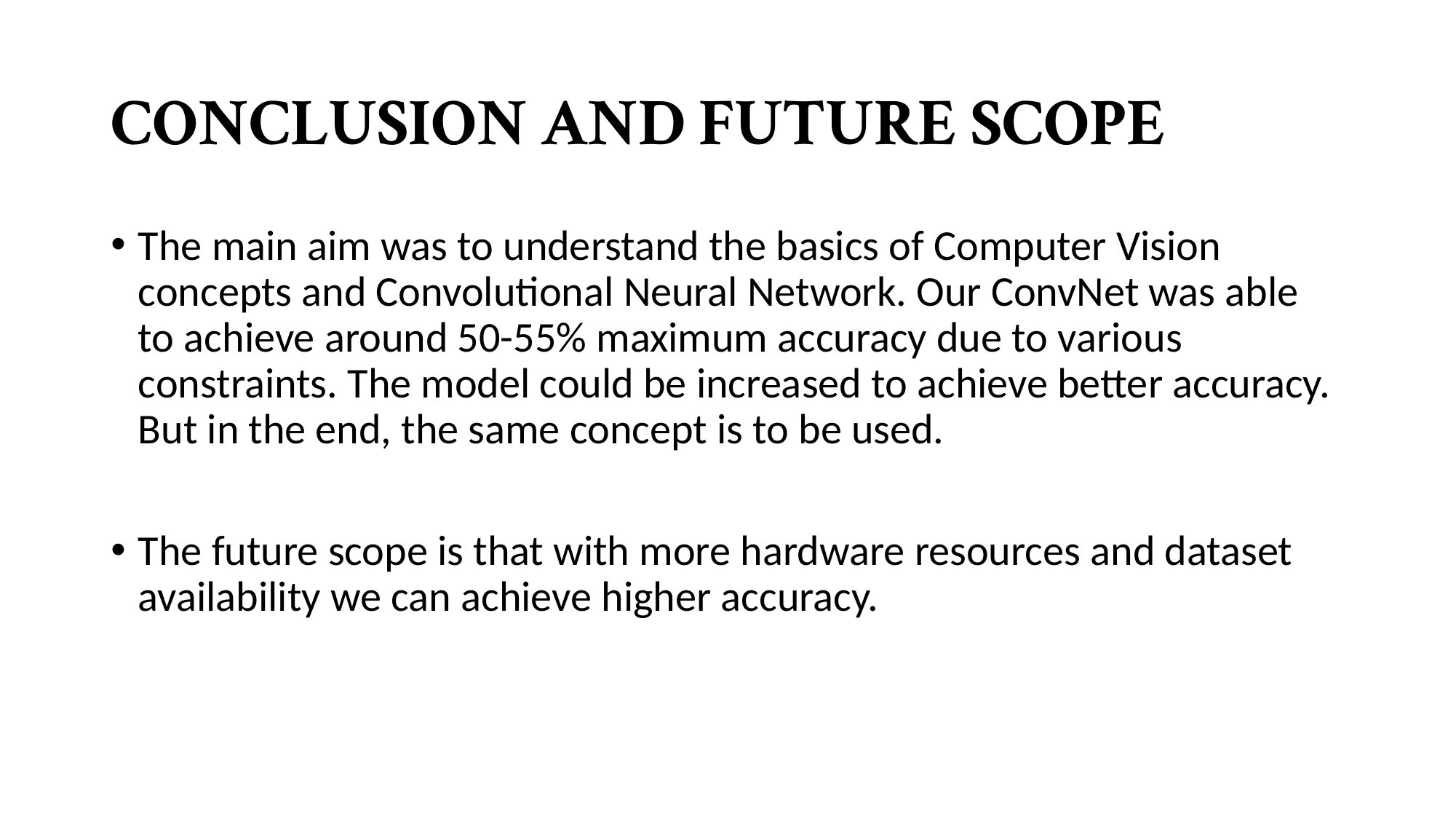

# CONCLUSION AND FUTURE SCOPE
The main aim was to understand the basics of Computer Vision concepts and Convolutional Neural Network. Our ConvNet was able to achieve around 50-55% maximum accuracy due to various constraints. The model could be increased to achieve better accuracy. But in the end, the same concept is to be used.

The future scope is that with more hardware resources and dataset availability we can achieve higher accuracy.